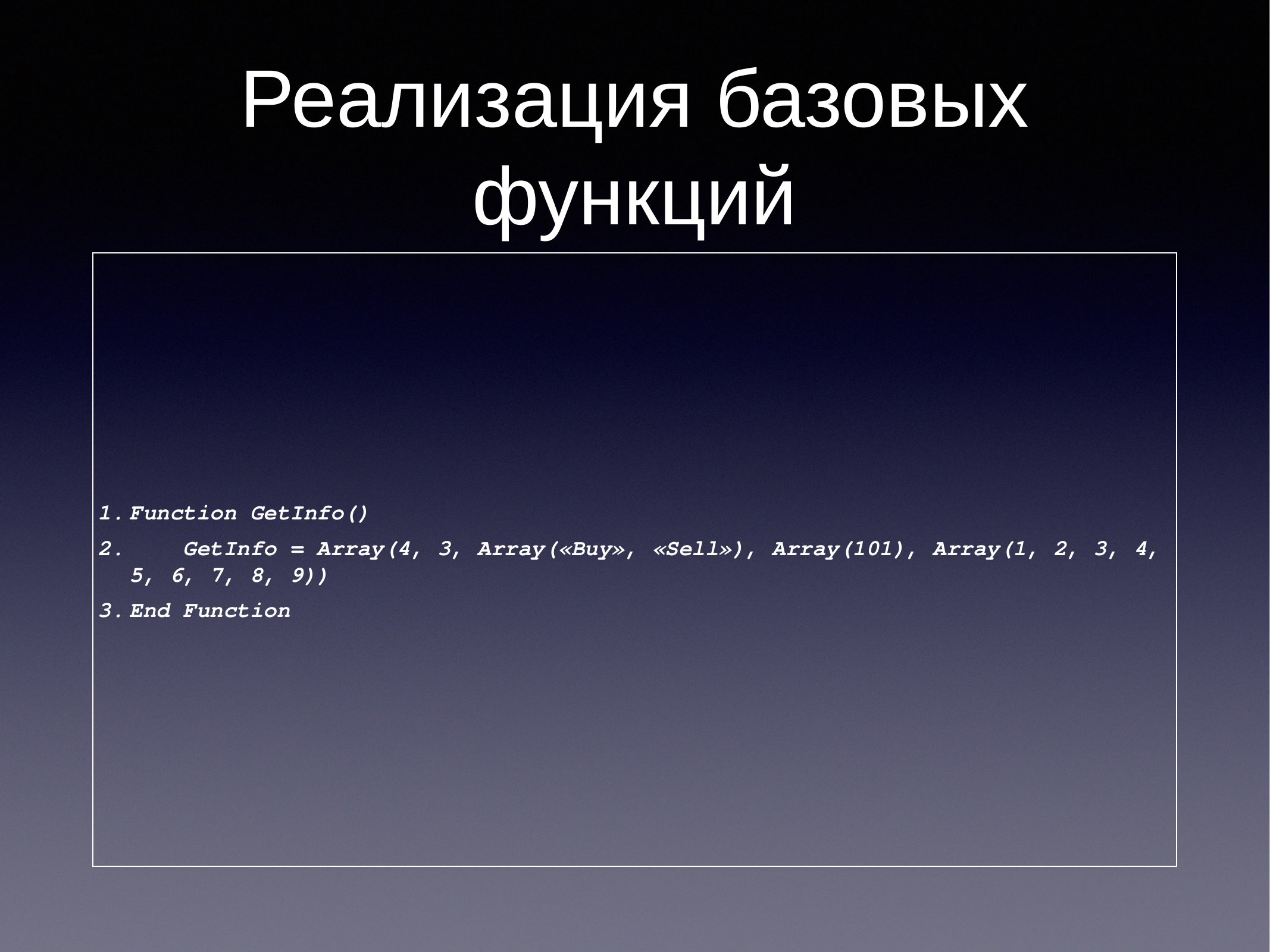

# Реализация базовых функций
Function GetInfo()
    GetInfo = Array(4, 3, Array(«Buy», «Sell»), Array(101), Array(1, 2, 3, 4, 5, 6, 7, 8, 9))
End Function